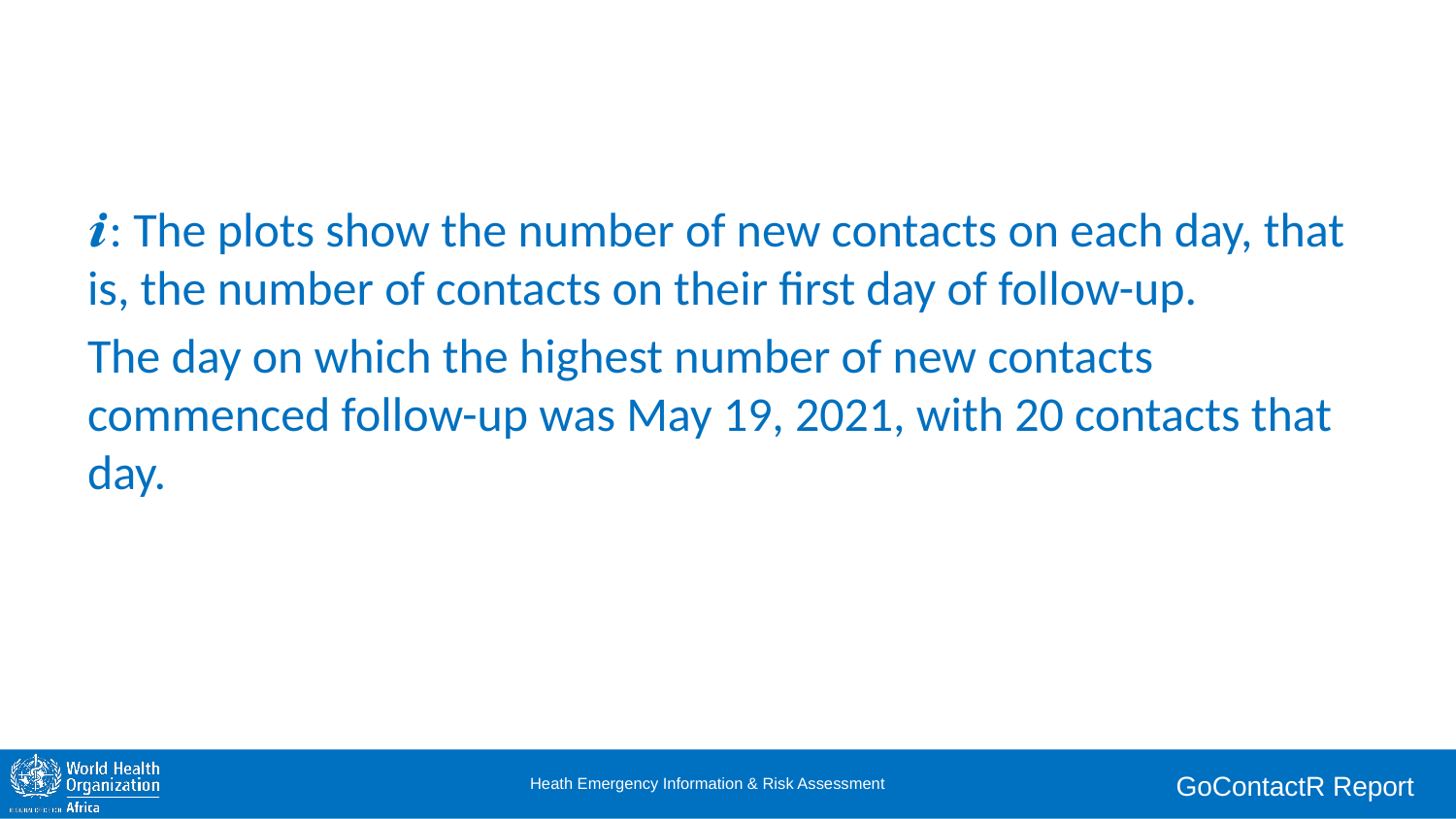

ℹ: The plots show the number of new contacts on each day, that is, the number of contacts on their first day of follow-up.
The day on which the highest number of new contacts commenced follow-up was May 19, 2021, with 20 contacts that day.